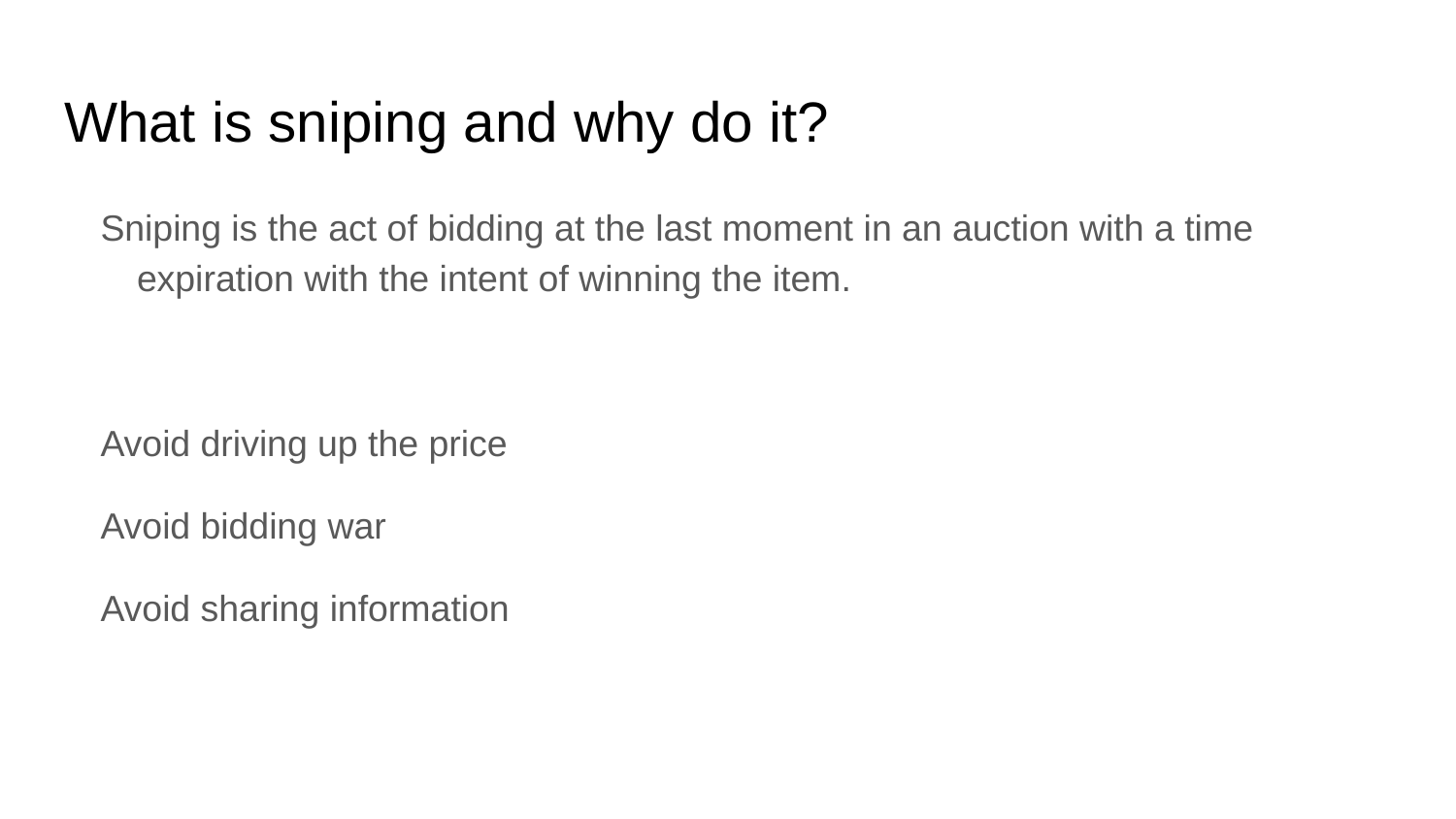

# What is sniping and why do it?
Sniping is the act of bidding at the last moment in an auction with a time expiration with the intent of winning the item.

Avoid driving up the price
Avoid bidding war
Avoid sharing information